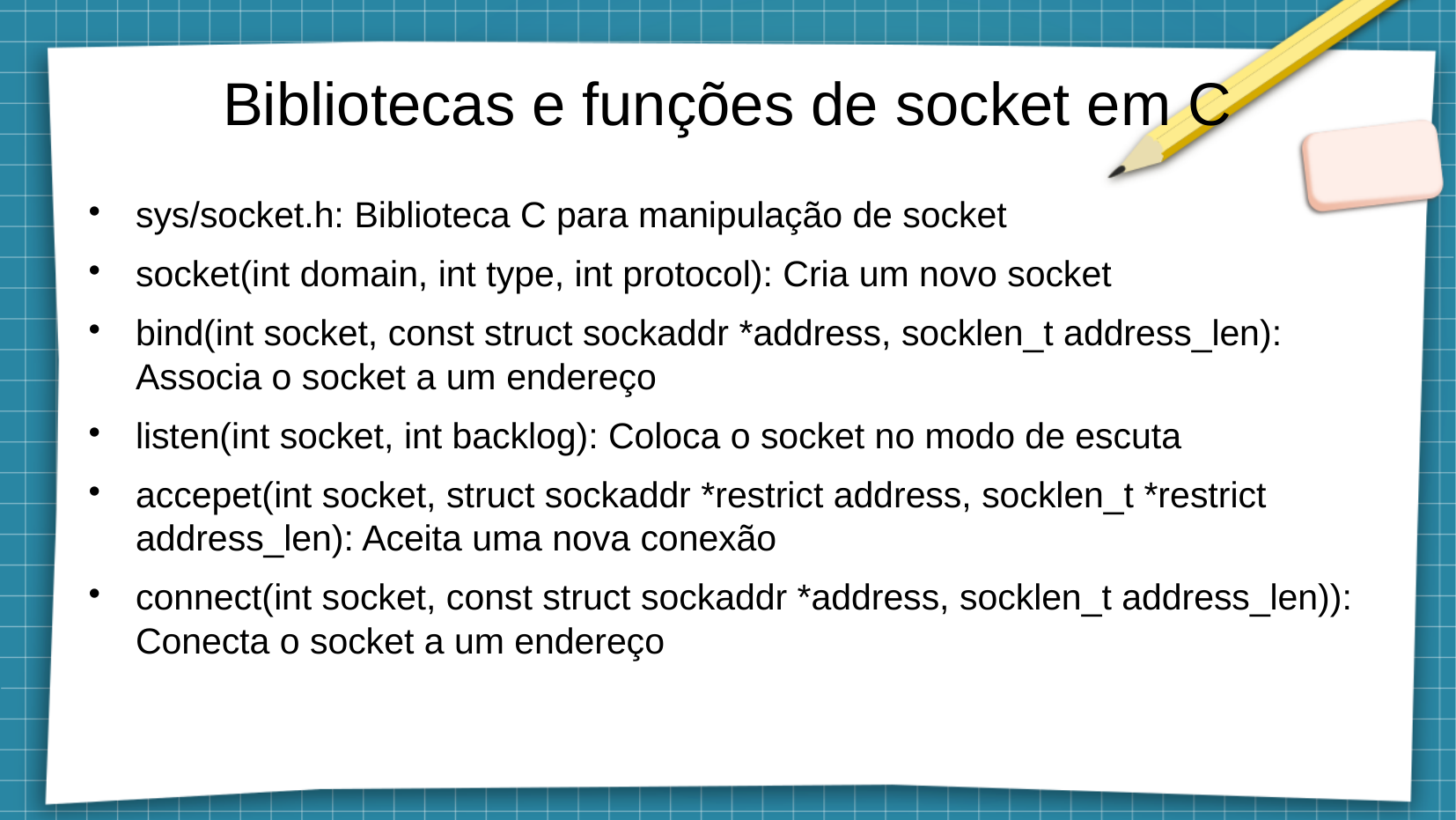

# Bibliotecas e funções de socket em C
sys/socket.h: Biblioteca C para manipulação de socket
socket(int domain, int type, int protocol): Cria um novo socket
bind(int socket, const struct sockaddr *address, socklen_t address_len): Associa o socket a um endereço
listen(int socket, int backlog): Coloca o socket no modo de escuta
accepet(int socket, struct sockaddr *restrict address, socklen_t *restrict address_len): Aceita uma nova conexão
connect(int socket, const struct sockaddr *address, socklen_t address_len)): Conecta o socket a um endereço